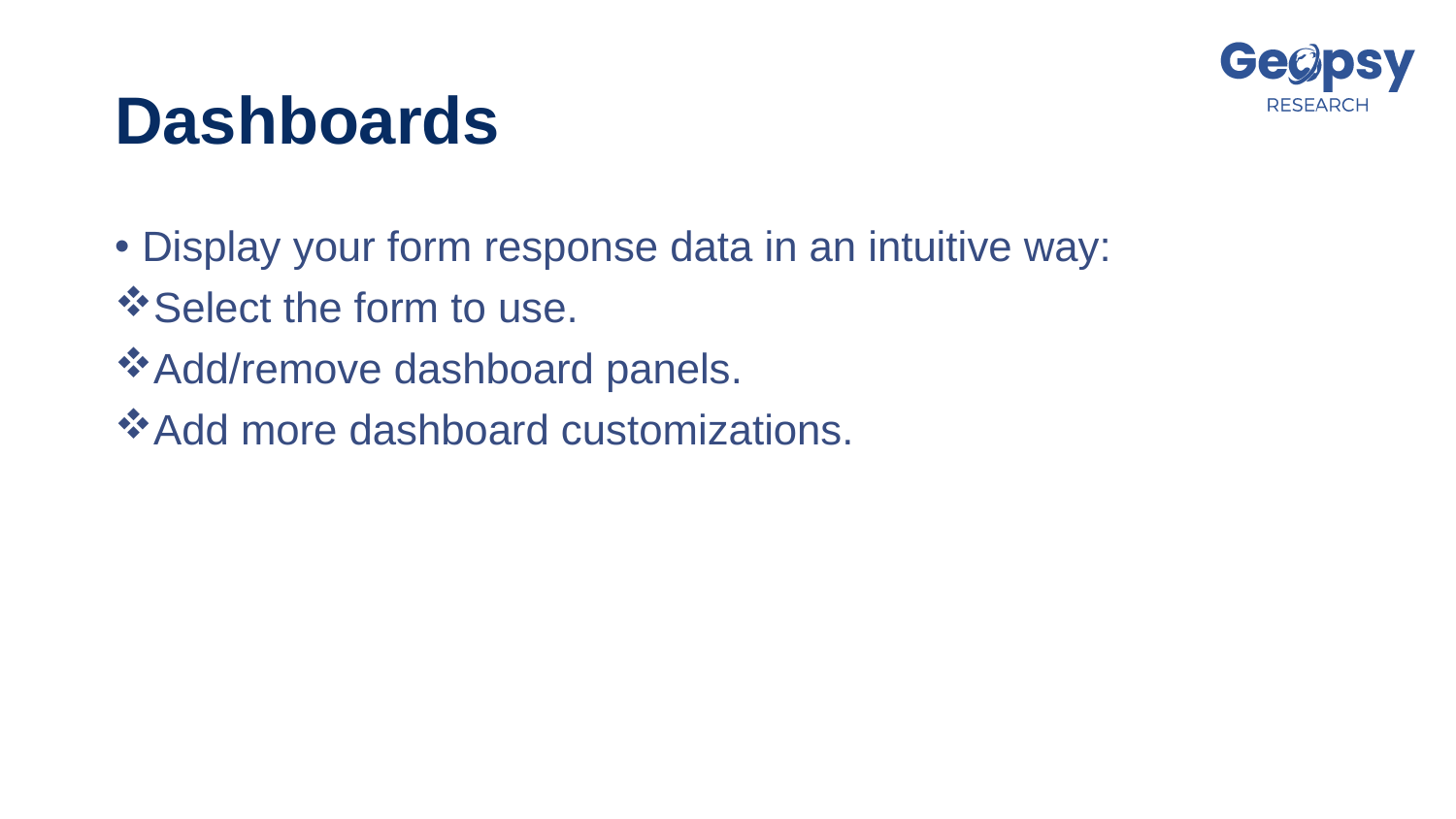

# Dashboards
Display your form response data in an intuitive way:
Select the form to use.
Add/remove dashboard panels.
Add more dashboard customizations.